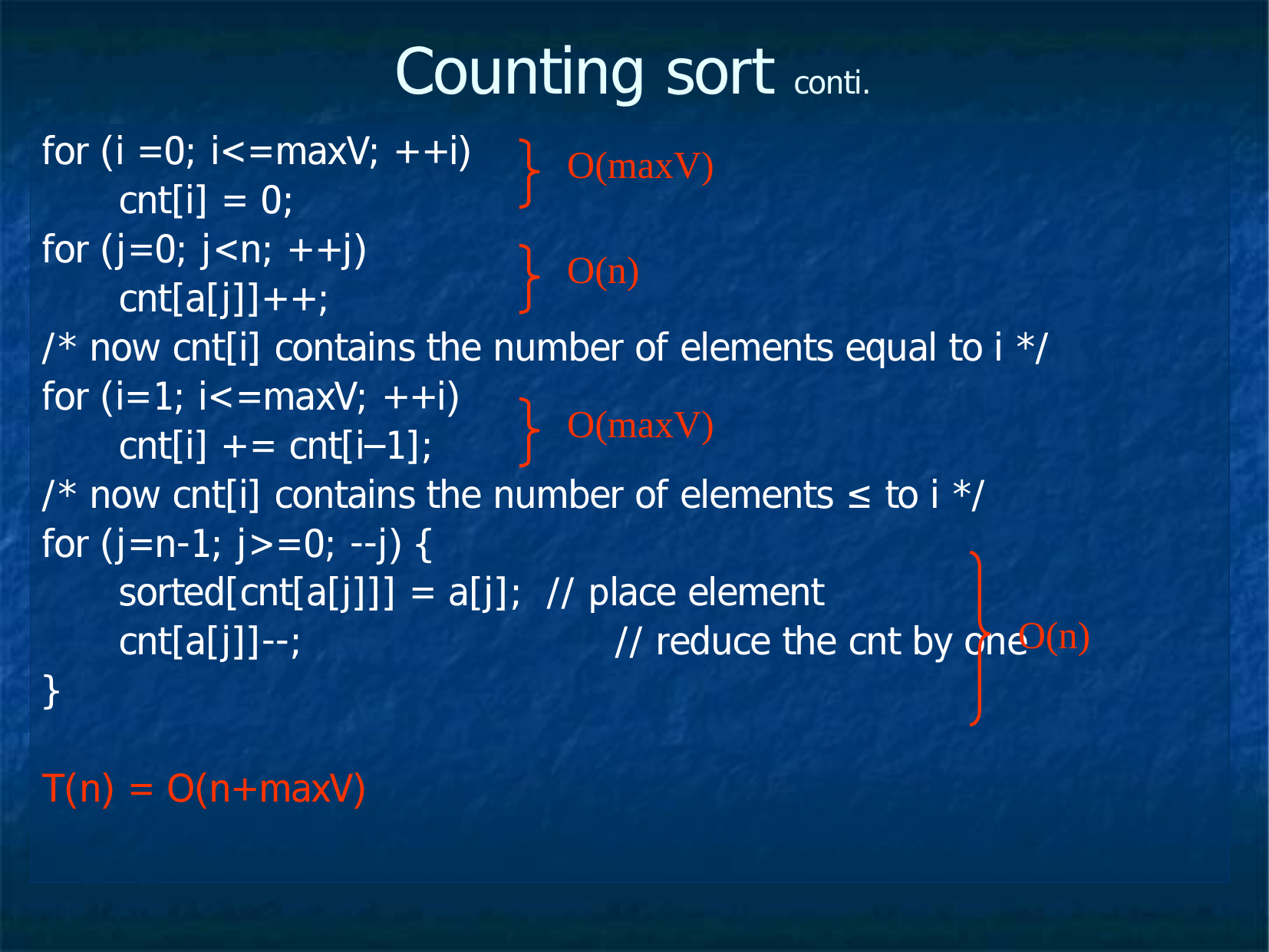

# Counting sort conti.
for (i =0; i<=maxV; ++i)
	cnt[i] = 0;
for (j=0; j<n; ++j)
	cnt[a[j]]++;
/* now cnt[i] contains the number of elements equal to i */
for (i=1; i<=maxV; ++i)
	cnt[i] += cnt[i–1];
/* now cnt[i] contains the number of elements ≤ to i */
for (j=n-1; j>=0; --j) {
	sorted[cnt[a[j]]] = a[j];  // place element
	cnt[a[j]]--;      		   // reduce the cnt by one
}

T(n) = O(n+maxV)

O(maxV)

O(n)

O(maxV)

O(n)